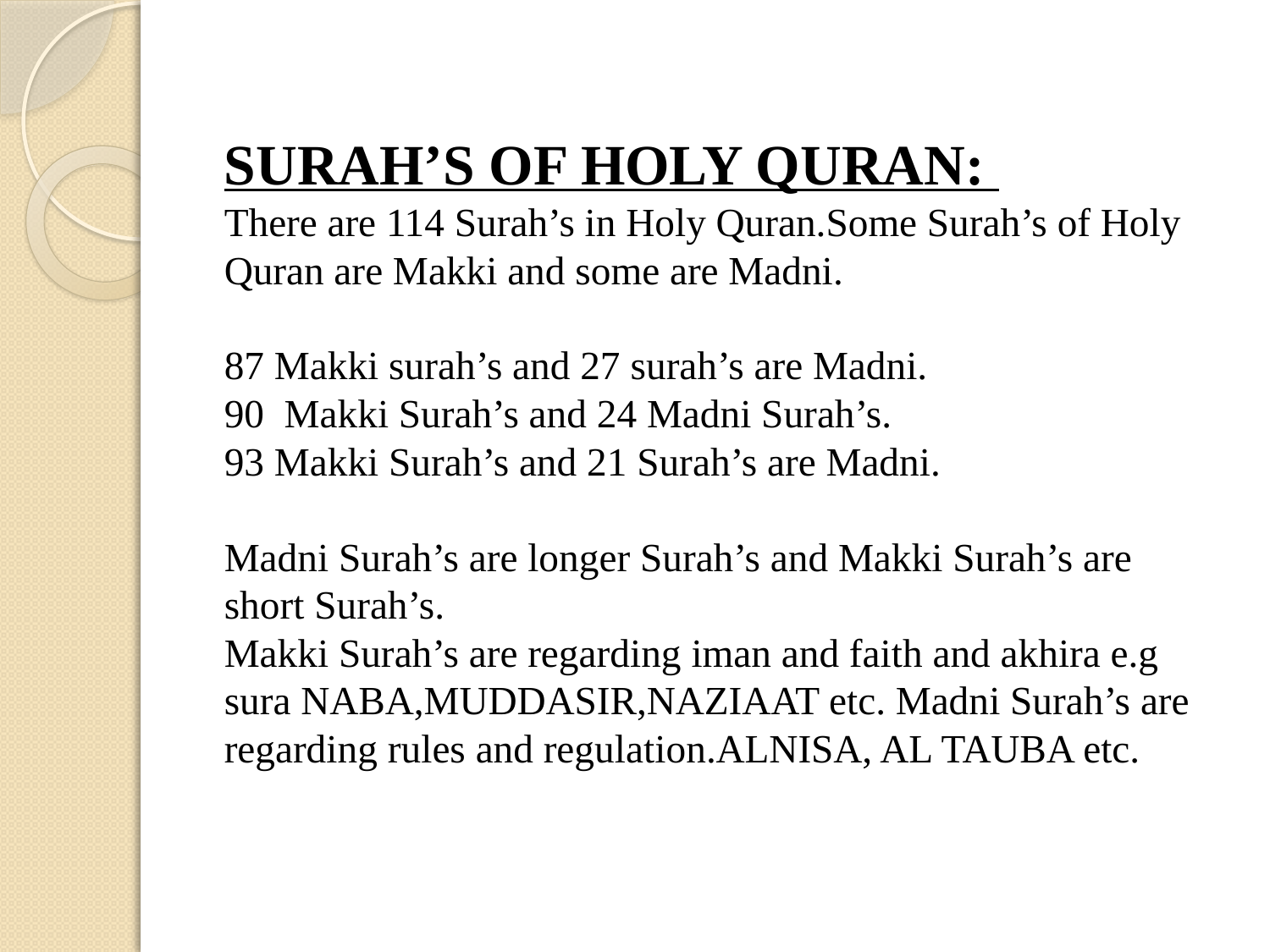

# SURAH’S OF HOLY QURAN: There are 114 Surah’s in Holy Quran.Some Surah’s of Holy Quran are Makki and some are Madni. 87 Makki surah’s and 27 surah’s are Madni. 90  Makki Surah’s and 24 Madni Surah’s. 93 Makki Surah’s and 21 Surah’s are Madni. Madni Surah’s are longer Surah’s and Makki Surah’s are short Surah’s. Makki Surah’s are regarding iman and faith and akhira e.g sura NABA,MUDDASIR,NAZIAAT etc. Madni Surah’s are regarding rules and regulation.ALNISA, AL TAUBA etc.